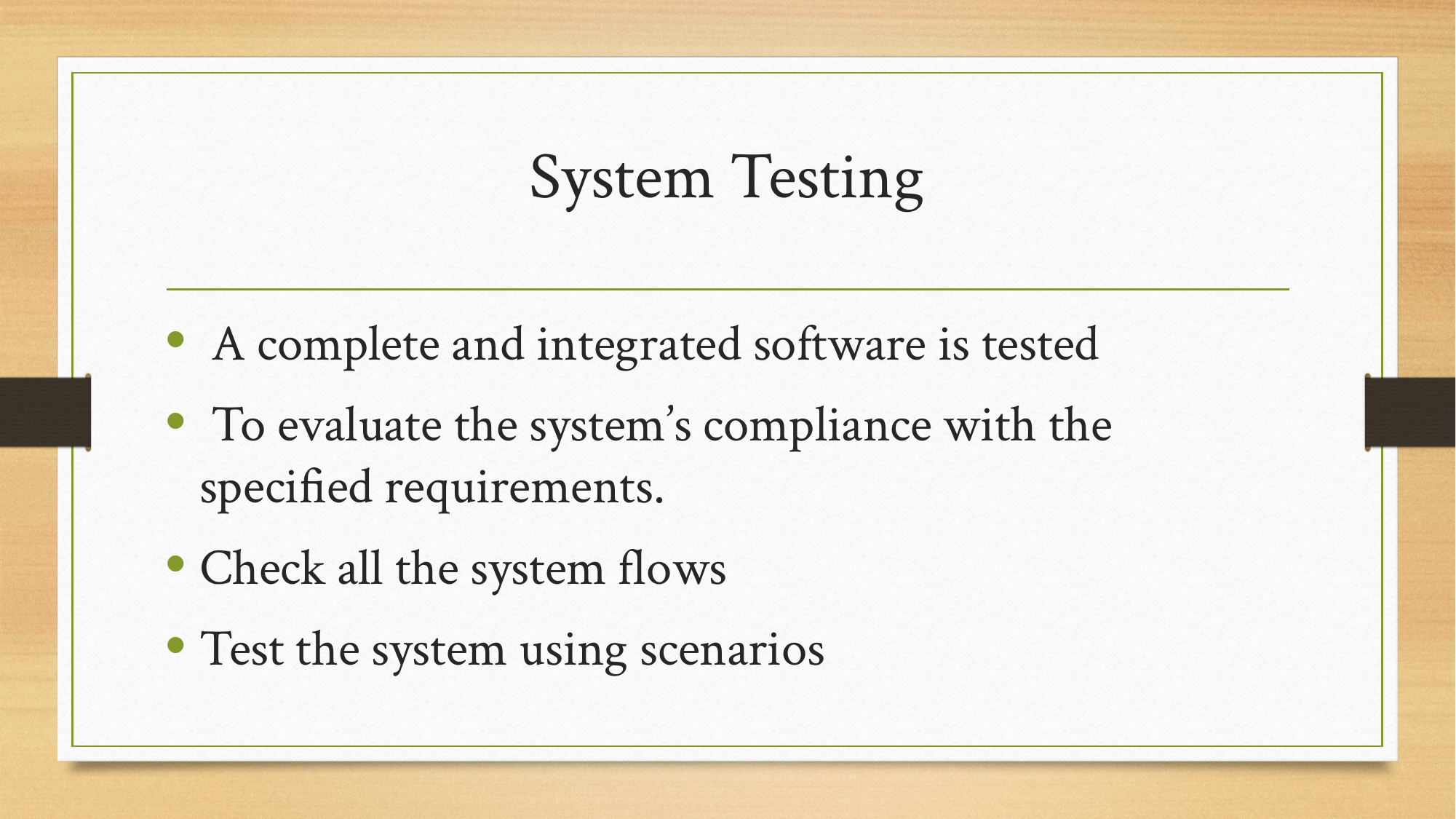

# System Testing
 A complete and integrated software is tested
 To evaluate the system’s compliance with the specified requirements.
Check all the system flows
Test the system using scenarios